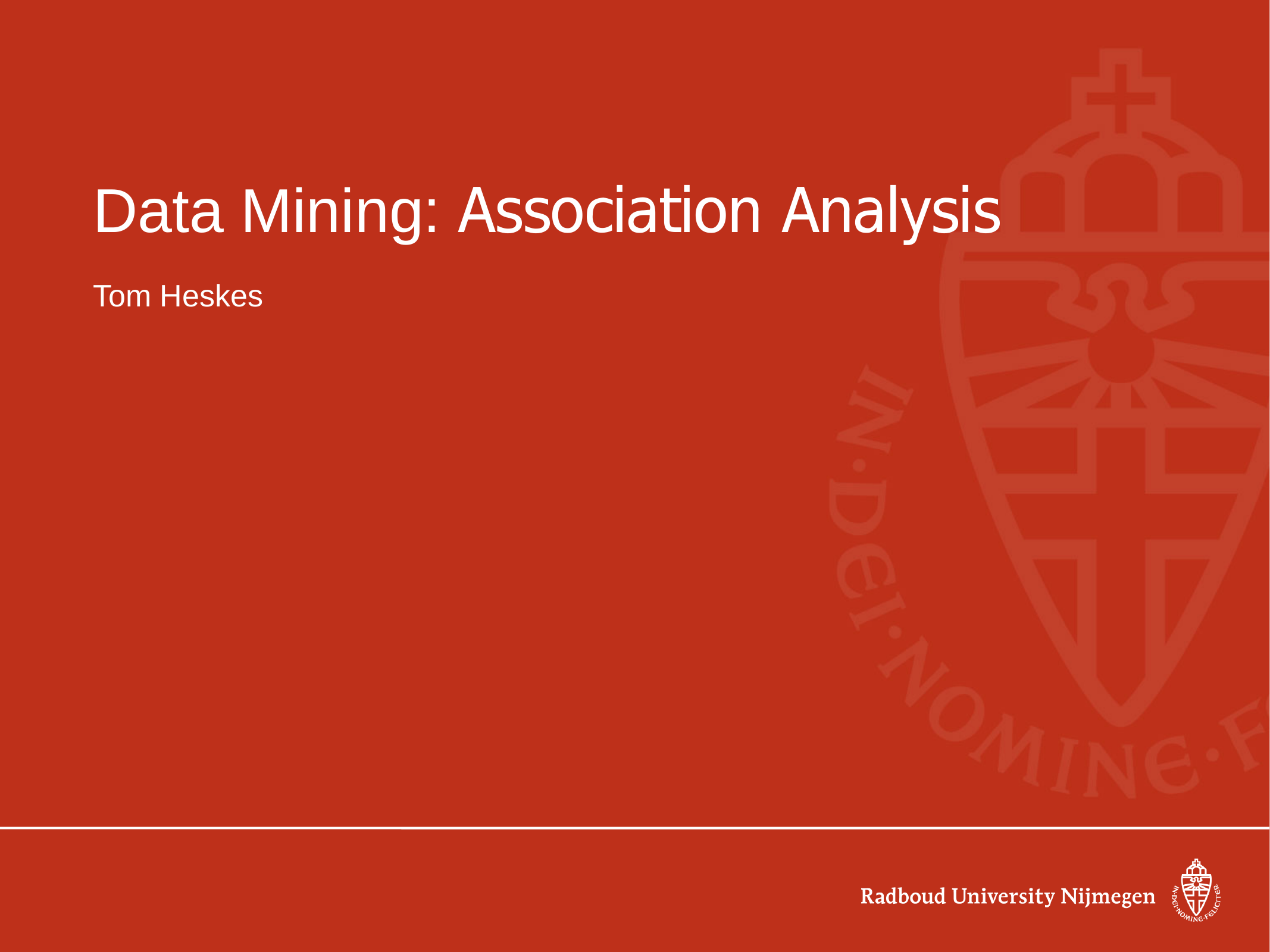

# Data Mining: Association Analysis
Tom Heskes